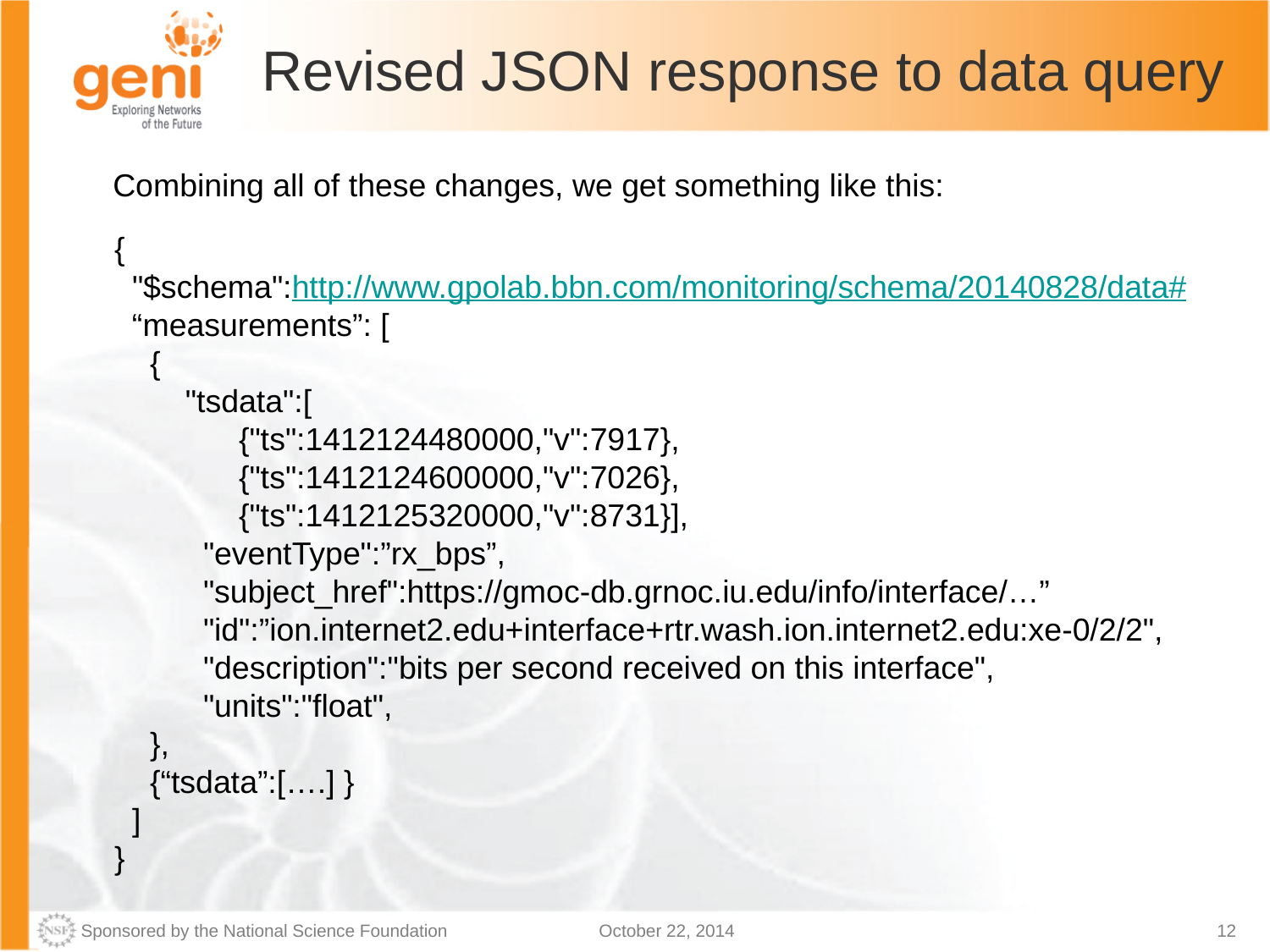

# Revised JSON response to data query
Combining all of these changes, we get something like this:
{
  "$schema":http://www.gpolab.bbn.com/monitoring/schema/20140828/data#
  “measurements”: [
    {
        "tsdata":[
              {"ts":1412124480000,"v":7917},
              {"ts":1412124600000,"v":7026},
              {"ts":1412125320000,"v":8731}],
          "eventType":”rx_bps”,
          "subject_href":https://gmoc-db.grnoc.iu.edu/info/interface/…”
          "id":”ion.internet2.edu+interface+rtr.wash.ion.internet2.edu:xe-0/2/2",
          "description":"bits per second received on this interface",
          "units":"float",
    },
    {“tsdata”:[….] }
  ]
}